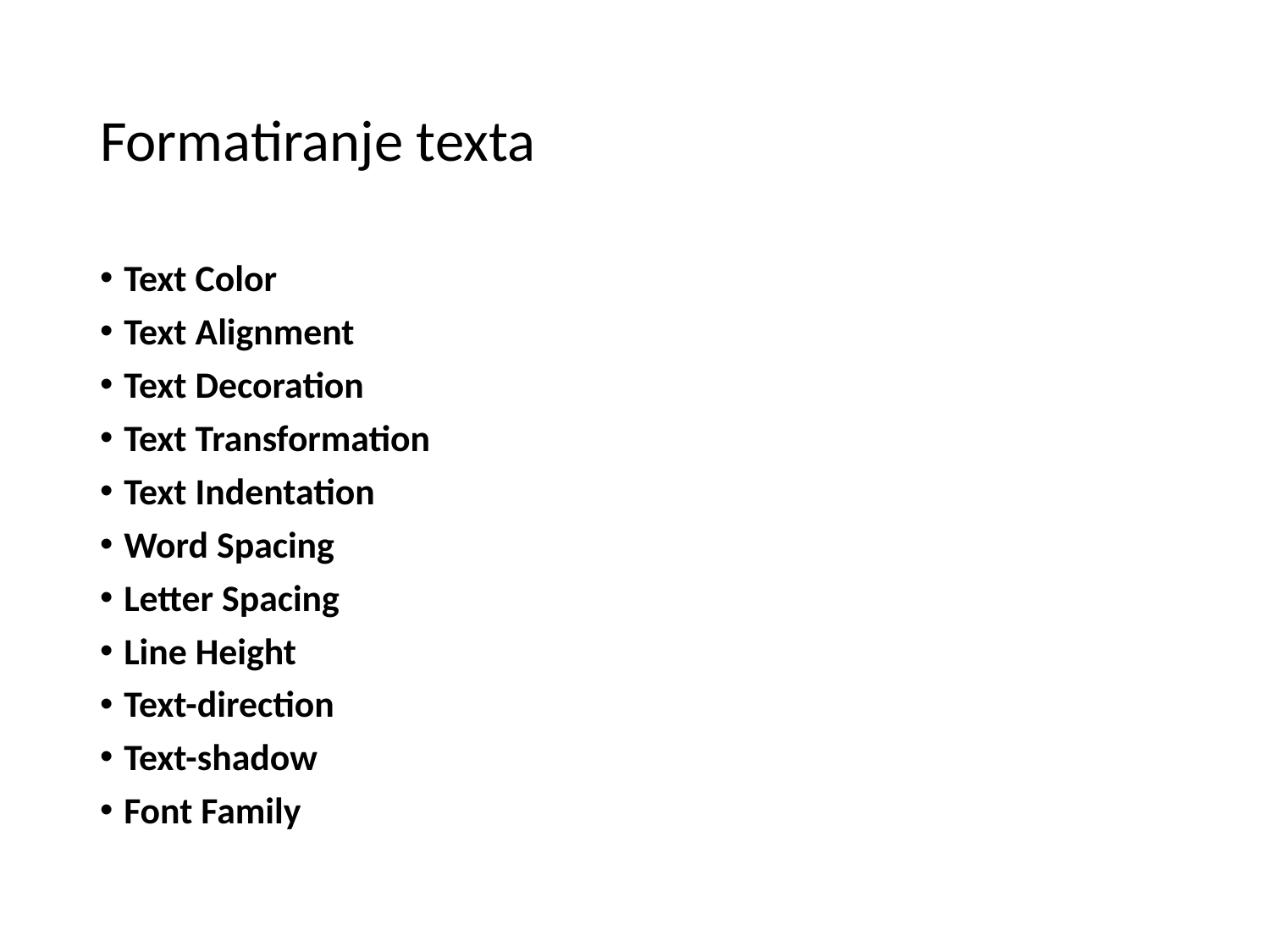

# Formatiranje texta
Text Color
Text Alignment
Text Decoration
Text Transformation
Text Indentation
Word Spacing
Letter Spacing
Line Height
Text-direction
Text-shadow
Font Family